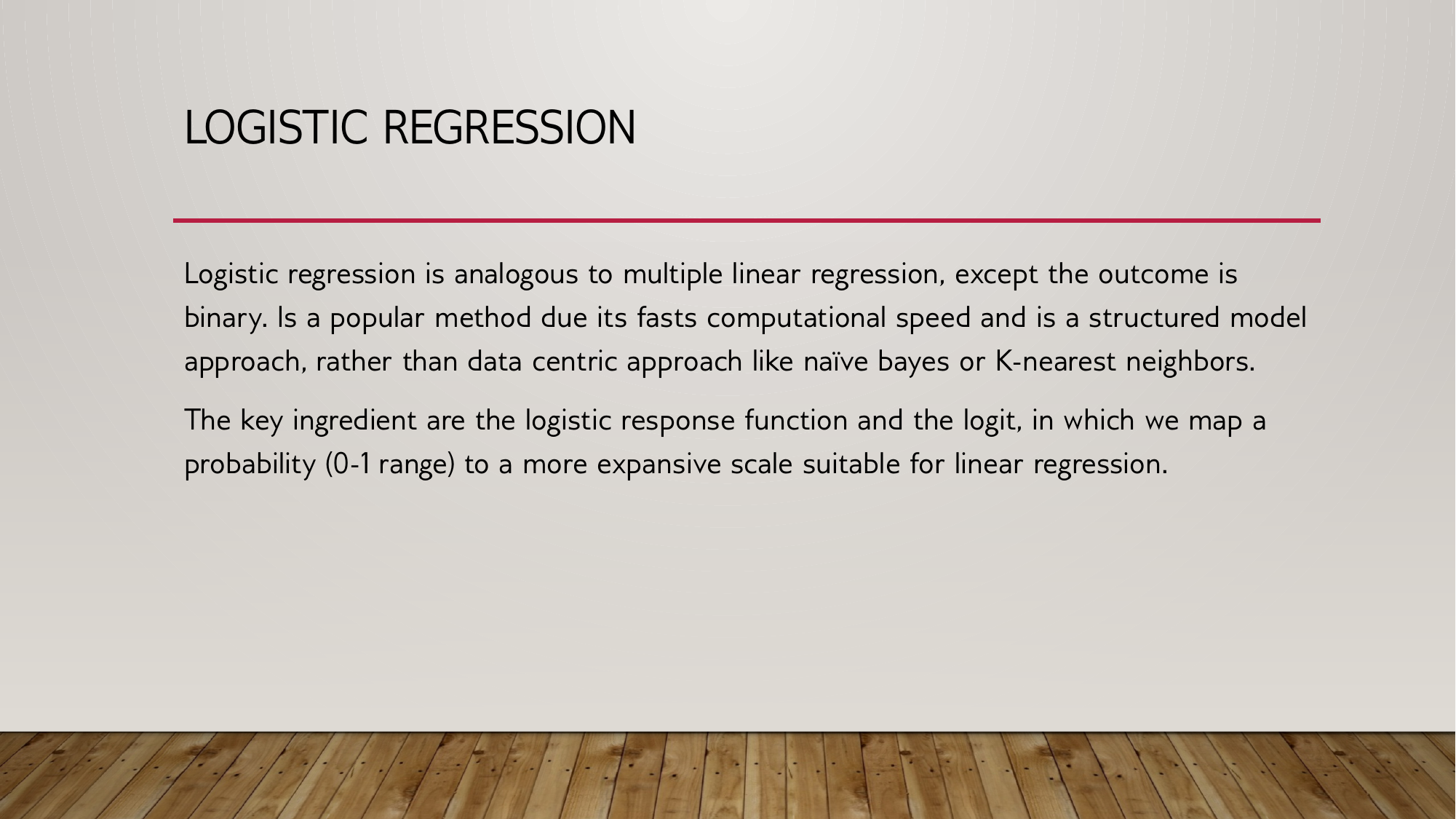

# Logistic Regression
Logistic regression is analogous to multiple linear regression, except the outcome is binary. Is a popular method due its fasts computational speed and is a structured model approach, rather than data centric approach like naïve bayes or K-nearest neighbors.
The key ingredient are the logistic response function and the logit, in which we map a probability (0-1 range) to a more expansive scale suitable for linear regression.